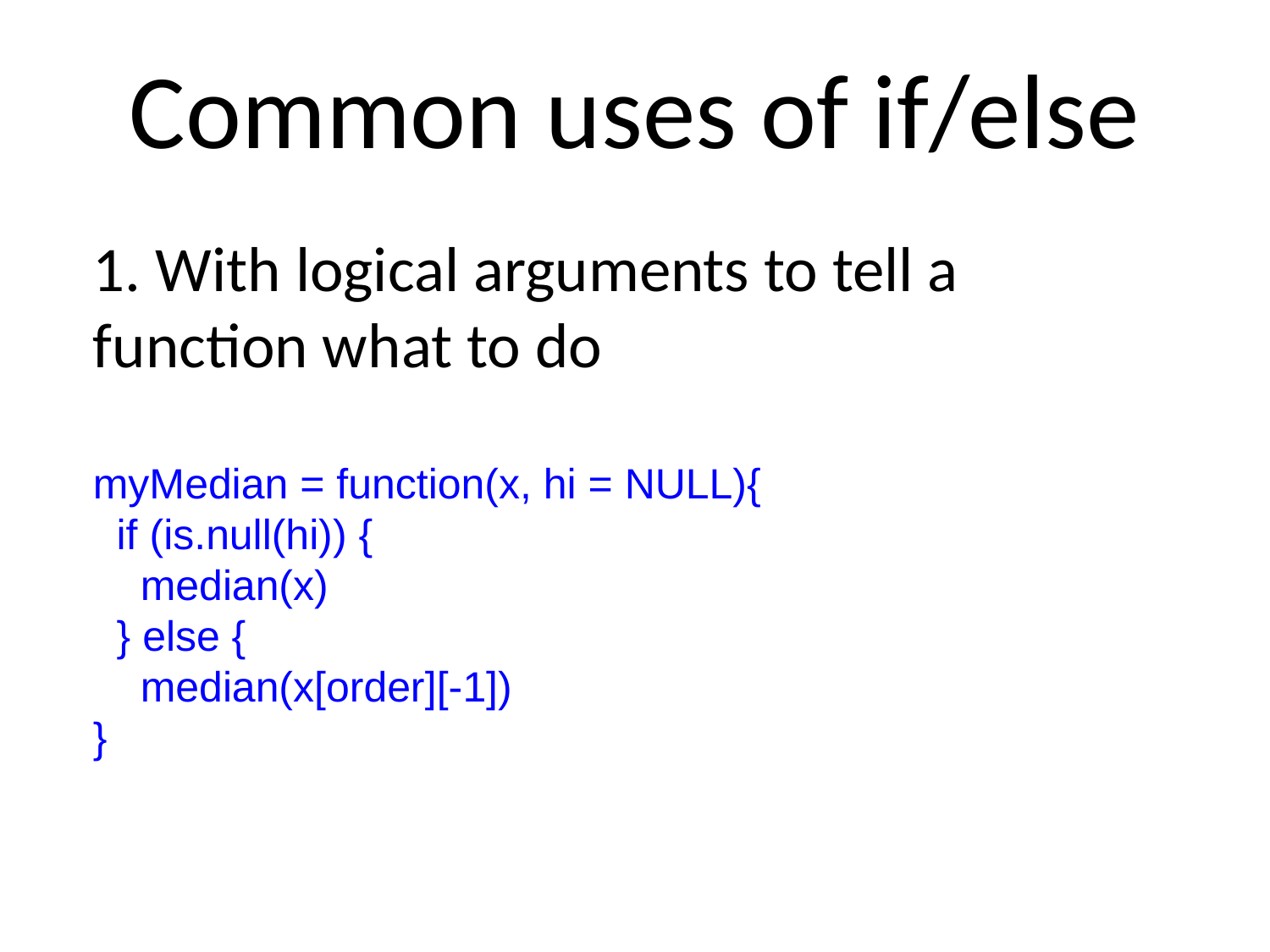

# Common uses of if/else
1. With logical arguments to tell a function what to do
myMedian = function(x, hi = NULL){
  if (is.null(hi)) {
    median(x)
  } else {
    median(x[order][-1])
}